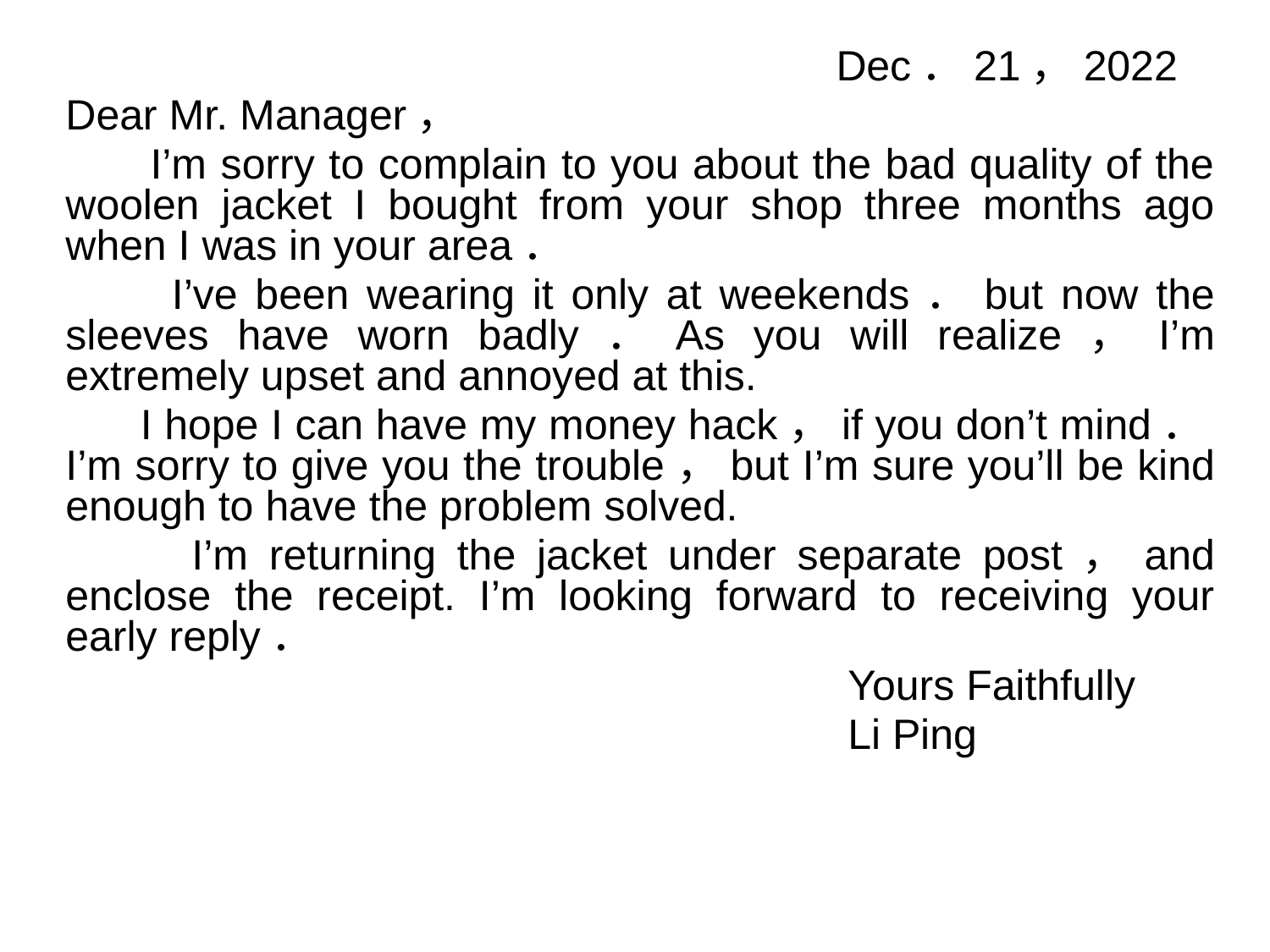

Dec．21，2022
Dear Mr. Manager，
      I’m sorry to complain to you about the bad quality of the woolen jacket I bought from your shop three months ago when I was in your area．
      I’ve been wearing it only at weekends．but now the sleeves have worn badly．As you will realize，I’m extremely upset and annoyed at this.
      I hope I can have my money hack，if you don’t mind．I’m sorry to give you the trouble，but I’m sure you’ll be kind enough to have the problem solved.
      I’m returning the jacket under separate post，and enclose the receipt. I’m looking forward to receiving your early reply．
                                                                  Yours Faithfully
                                                                  Li Ping